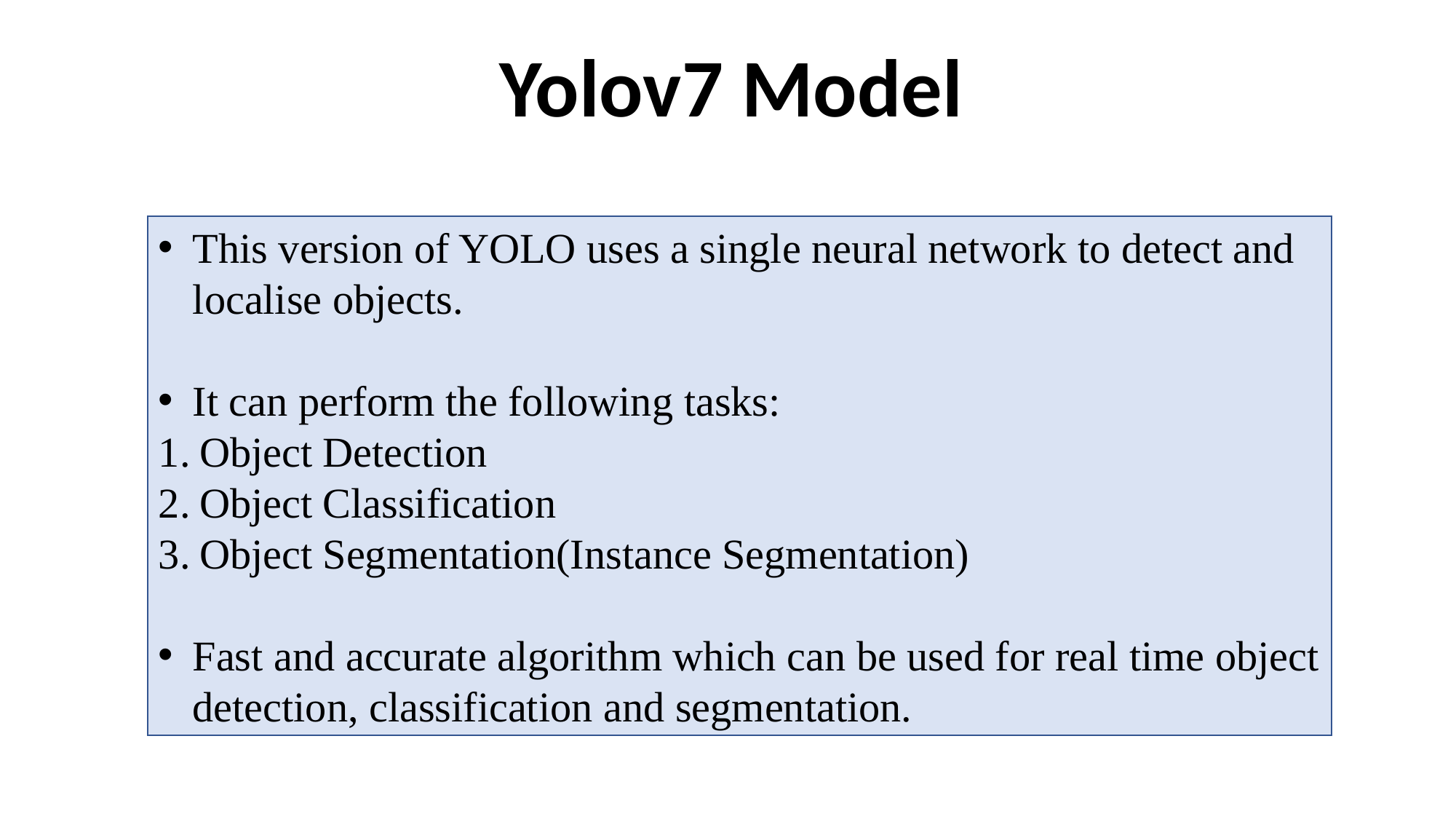

# Yolov7 Model
This version of YOLO uses a single neural network to detect and localise objects.

It can perform the following tasks:
Object Detection
Object Classification
Object Segmentation(Instance Segmentation)

Fast and accurate algorithm which can be used for real time object detection, classification and segmentation.